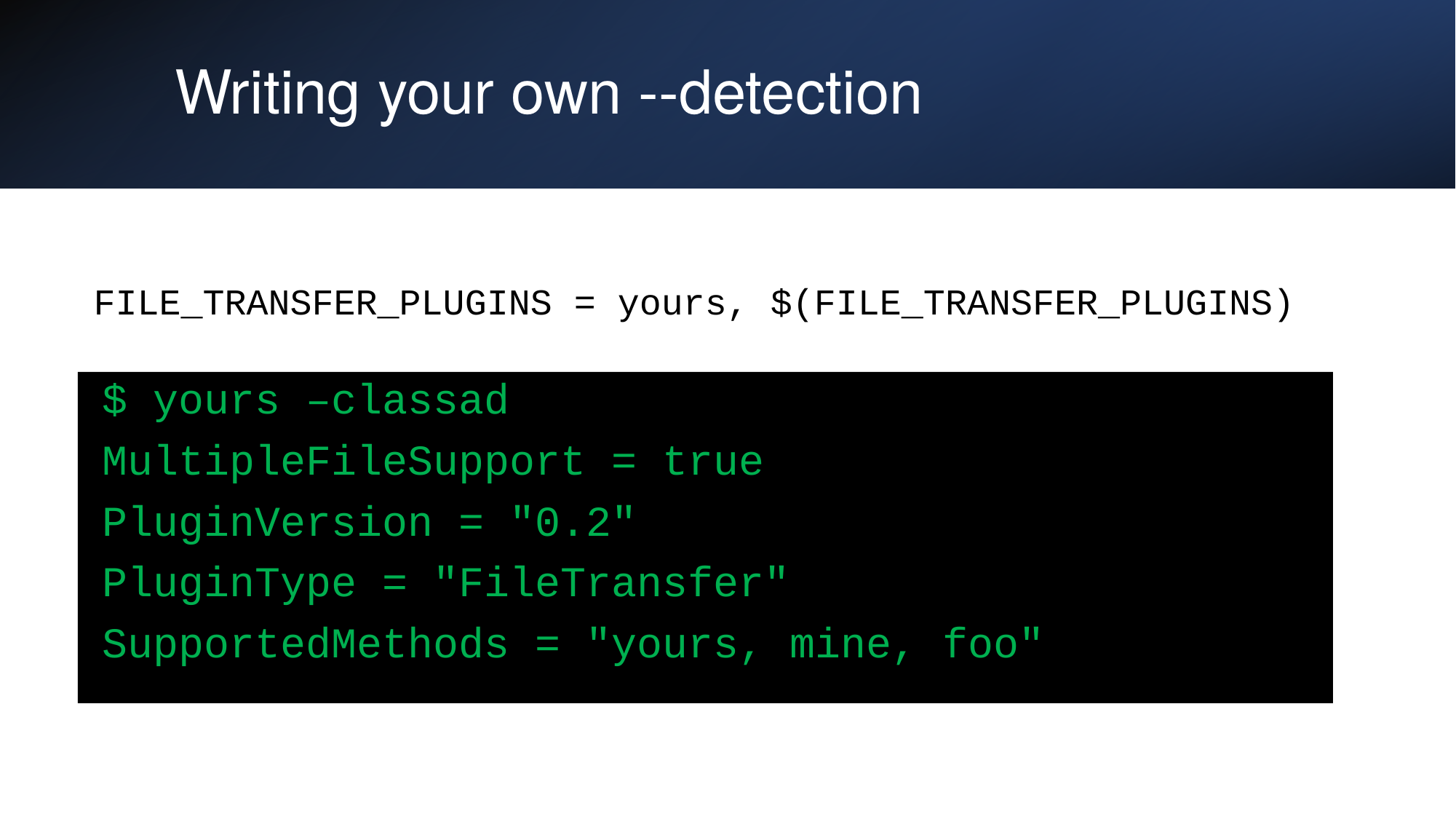

# Writing your own --detection
FILE_TRANSFER_PLUGINS = yours, $(FILE_TRANSFER_PLUGINS)
$ yours –classad
MultipleFileSupport = true
PluginVersion = "0.2"
PluginType = "FileTransfer"
SupportedMethods = "yours, mine, foo"